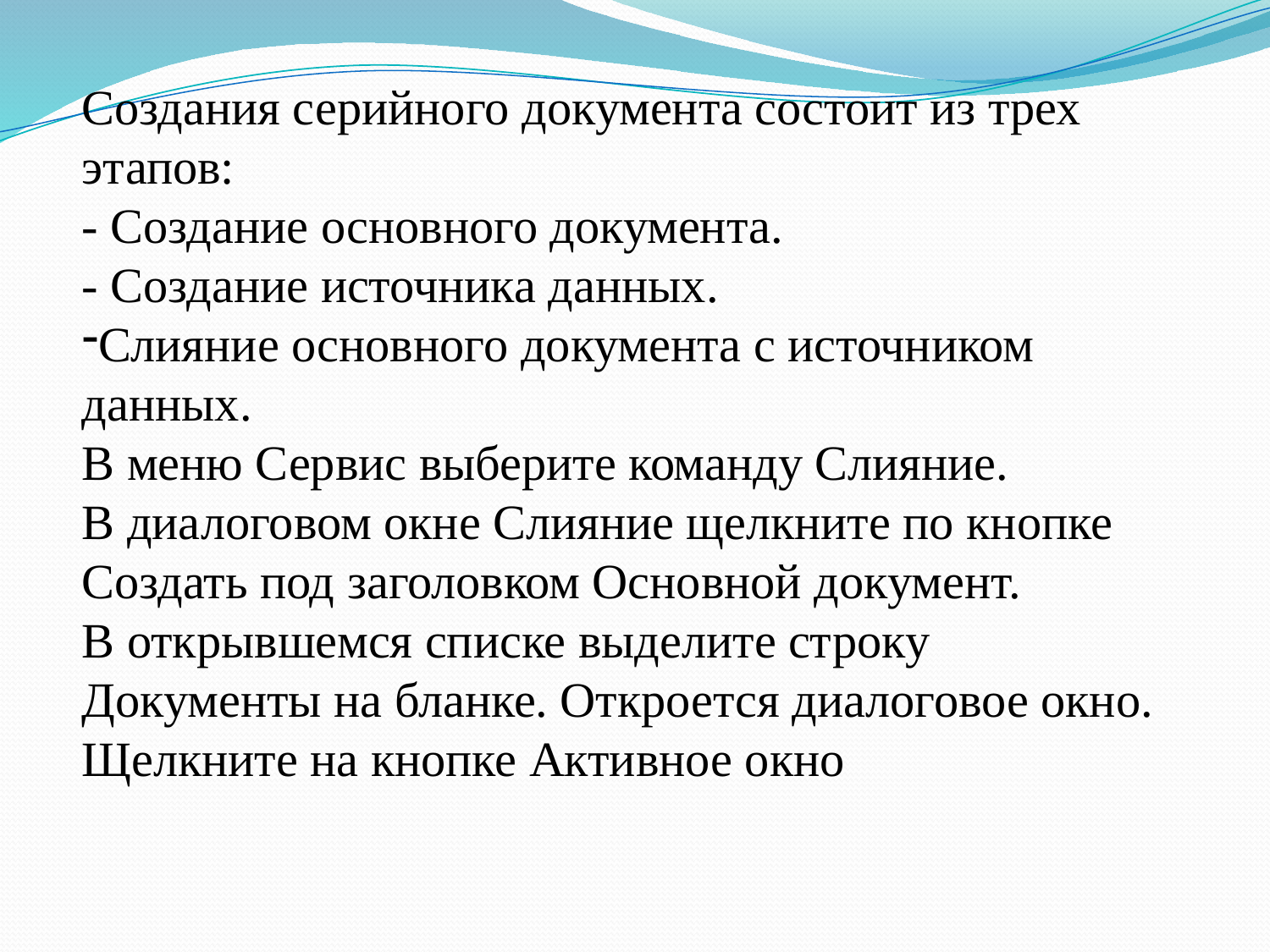

Создания серийного документа состоит из трех этапов:
- Создание основного документа.
- Создание источника данных.
Слияние основного документа с источником данных.
В меню Сервис выберите команду Слияние.
В диалоговом окне Слияние щелкните по кнопке Создать под заголовком Основной документ.
В открывшемся списке выделите строку Документы на бланке. Откроется диалоговое окно.
Щелкните на кнопке Активное окно